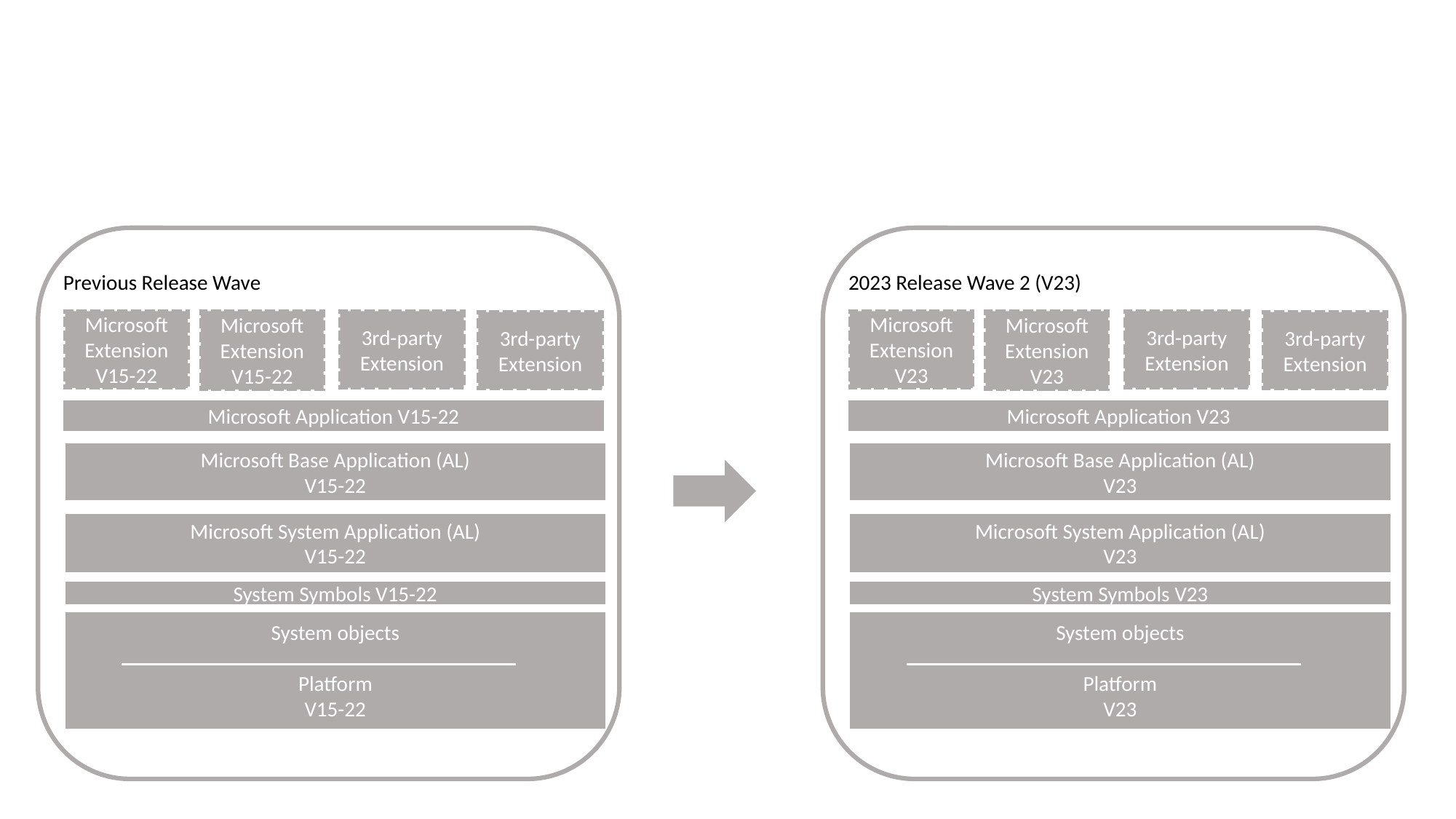

Previous Release Wave
2023 Release Wave 2 (V23)
Microsoft Extension
V15-22
Microsoft Extension
V15-22
3rd-party Extension
Microsoft Extension
V23
Microsoft Extension
V23
3rd-party Extension
3rd-party Extension
3rd-party Extension
Microsoft Application V15-22
Microsoft Application V23
Microsoft Base Application (AL)
V15-22
Microsoft Base Application (AL)
V23

Microsoft System Application (AL)
V15-22
Microsoft System Application (AL)
V23
System Symbols V15-22
System Symbols V23
System objects

Platform
V15-22
System objects

Platform
V23